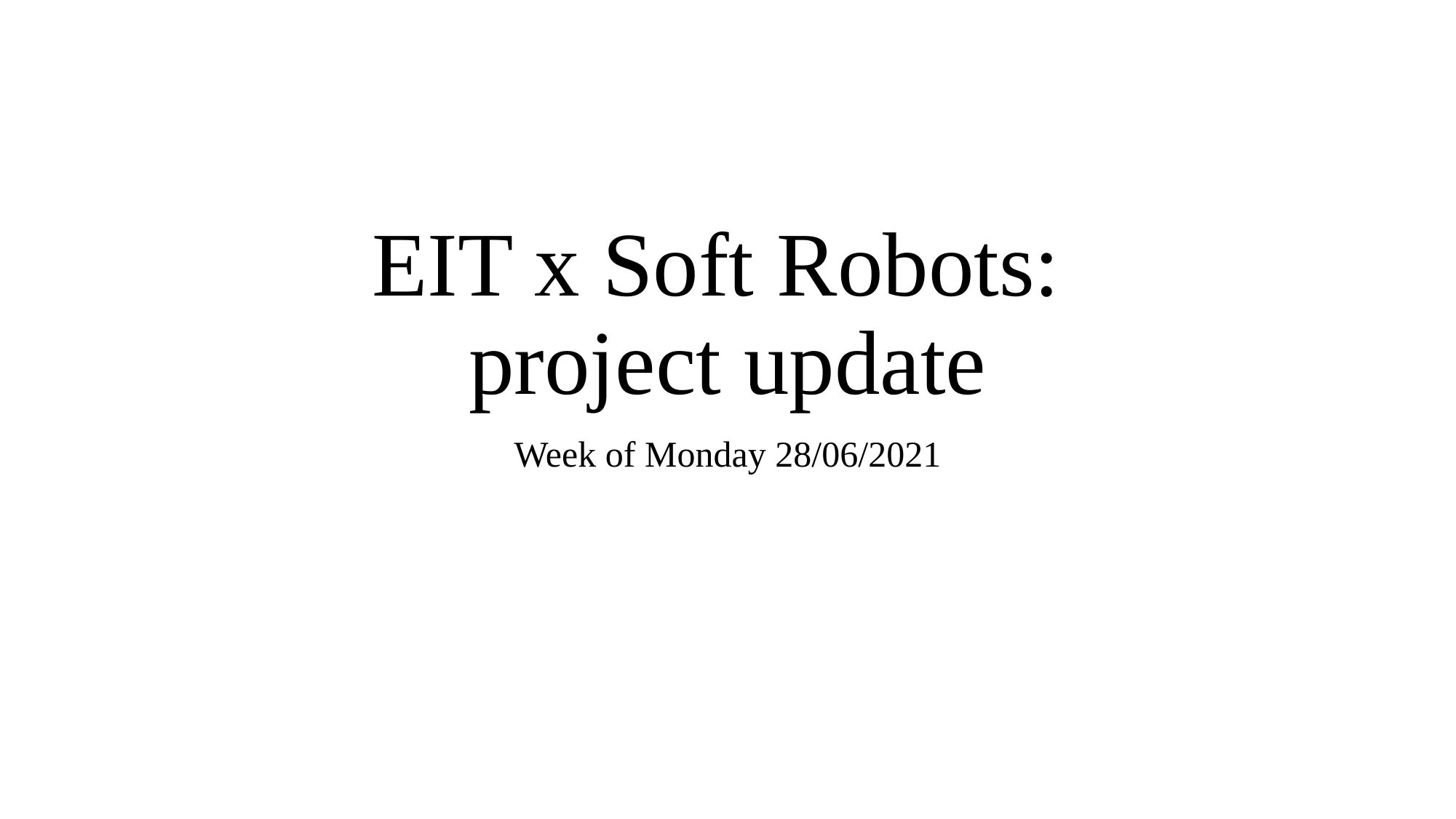

# EIT x Soft Robots: project update
Week of Monday 28/06/2021